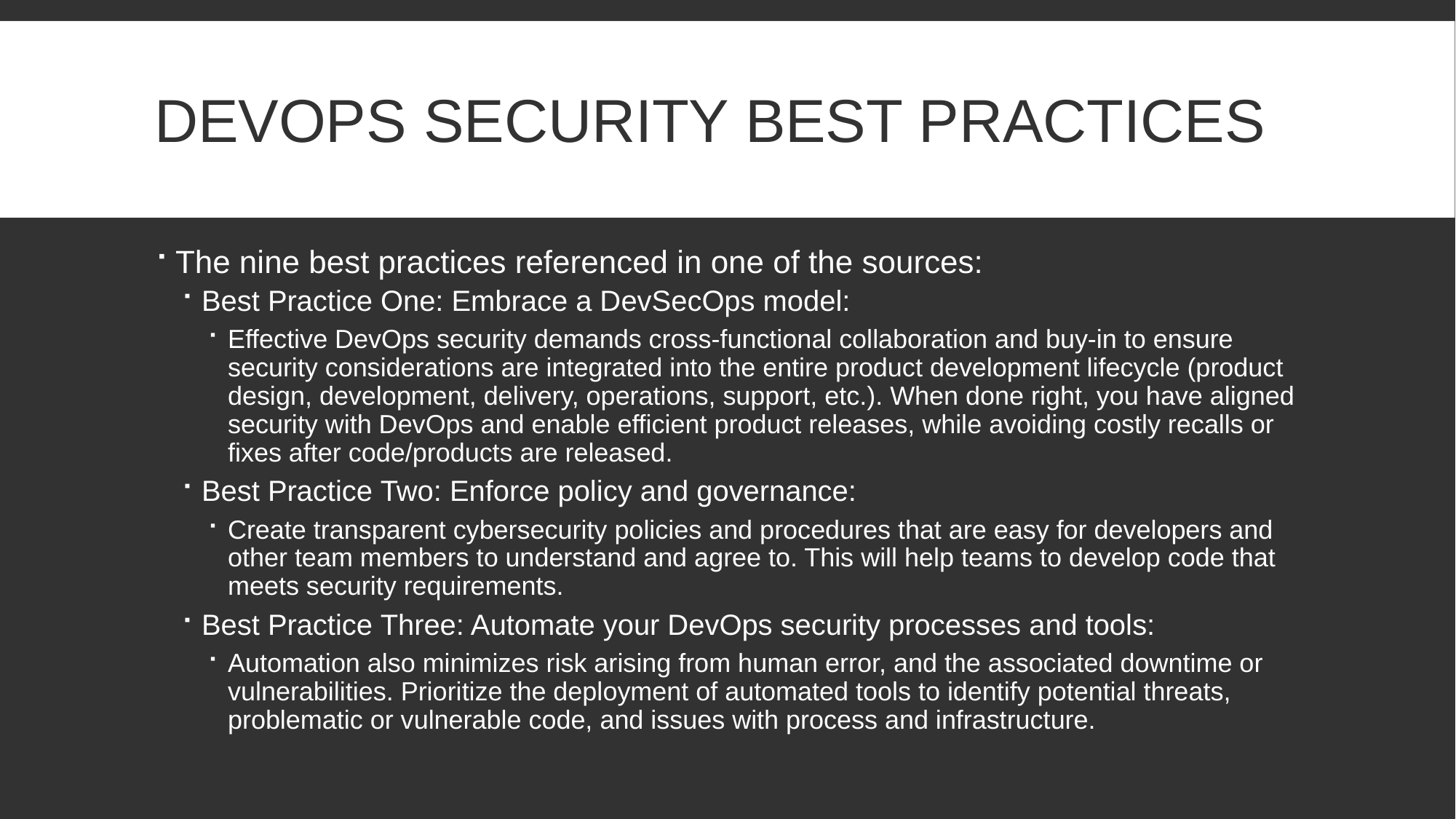

# DevOps Security Best Practices
The nine best practices referenced in one of the sources:
Best Practice One: Embrace a DevSecOps model:
Effective DevOps security demands cross-functional collaboration and buy-in to ensure security considerations are integrated into the entire product development lifecycle (product design, development, delivery, operations, support, etc.). When done right, you have aligned security with DevOps and enable efficient product releases, while avoiding costly recalls or fixes after code/products are released.
Best Practice Two: Enforce policy and governance:
Create transparent cybersecurity policies and procedures that are easy for developers and other team members to understand and agree to. This will help teams to develop code that meets security requirements.
Best Practice Three: Automate your DevOps security processes and tools:
Automation also minimizes risk arising from human error, and the associated downtime or vulnerabilities. Prioritize the deployment of automated tools to identify potential threats, problematic or vulnerable code, and issues with process and infrastructure.